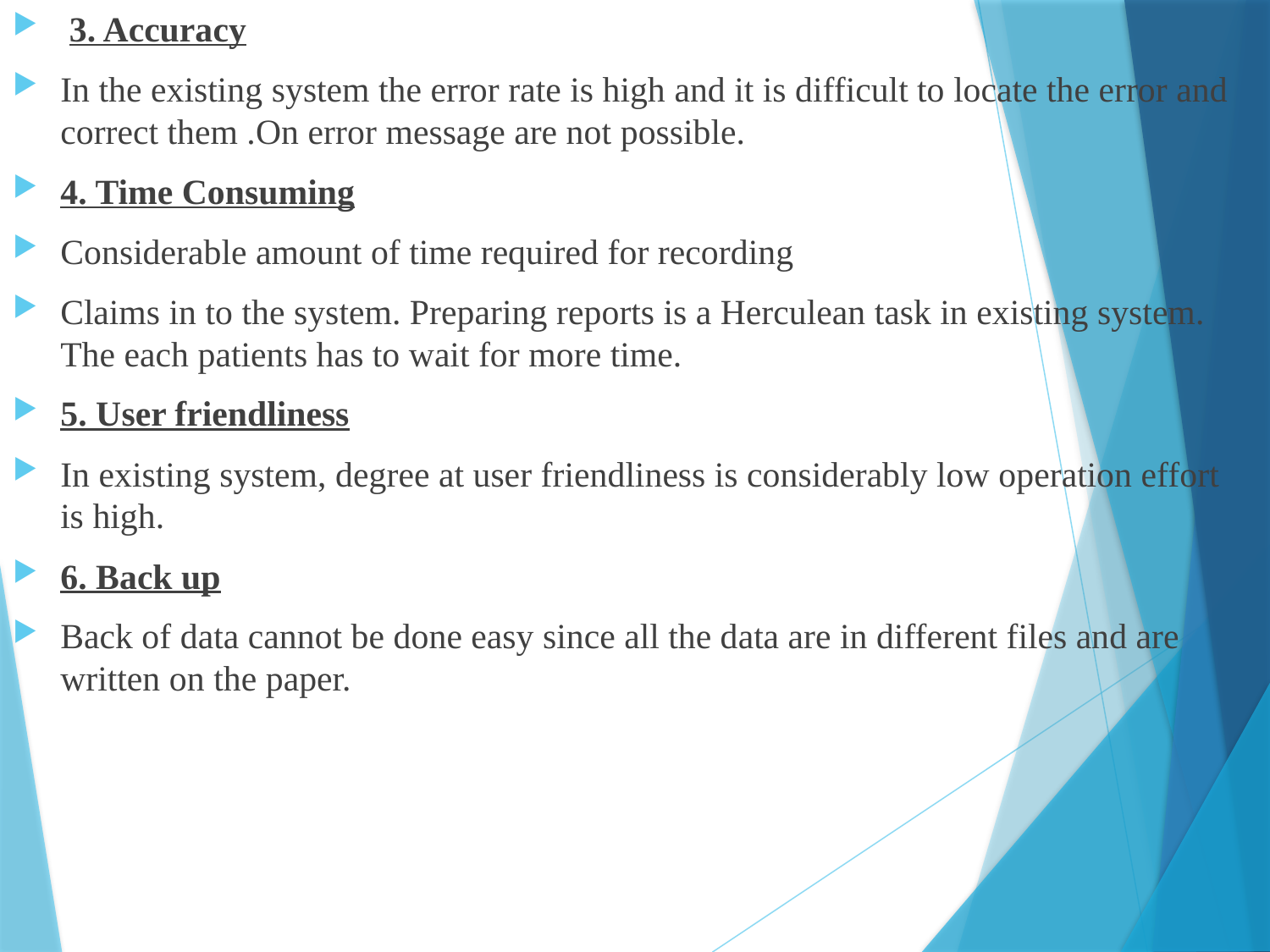

3. Accuracy
In the existing system the error rate is high and it is difficult to locate the error and correct them .On error message are not possible.
4. Time Consuming
Considerable amount of time required for recording
Claims in to the system. Preparing reports is a Herculean task in existing system. The each patients has to wait for more time.
5. User friendliness
In existing system, degree at user friendliness is considerably low operation effort is high.
6. Back up
Back of data cannot be done easy since all the data are in different files and are written on the paper.